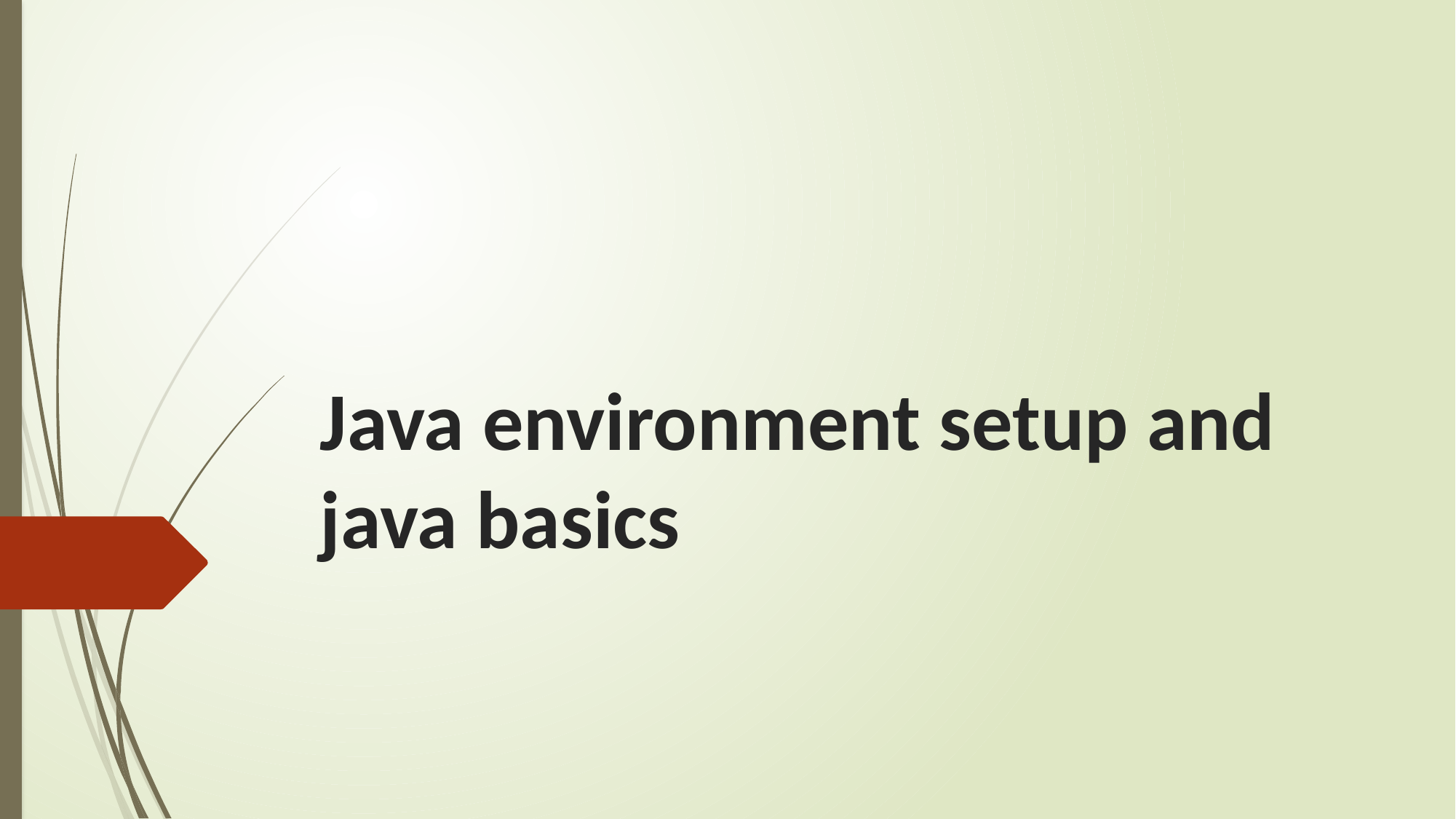

# Java environment setup and java basics